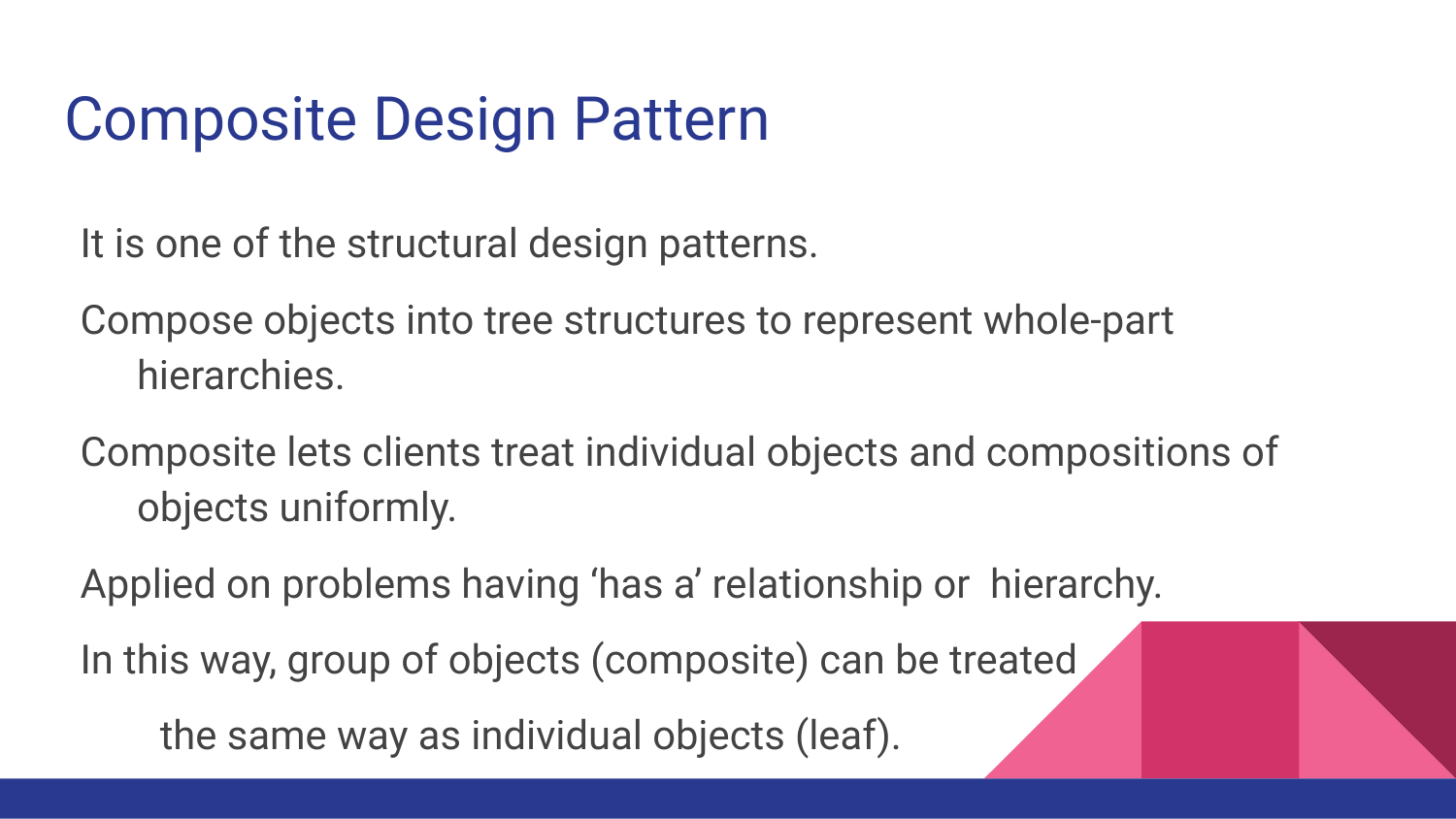

# Composite Design Pattern
It is one of the structural design patterns.
Compose objects into tree structures to represent whole-part hierarchies.
Composite lets clients treat individual objects and compositions of objects uniformly.
Applied on problems having ‘has a’ relationship or  hierarchy.
In this way, group of objects (composite) can be treated
        the same way as individual objects (leaf).